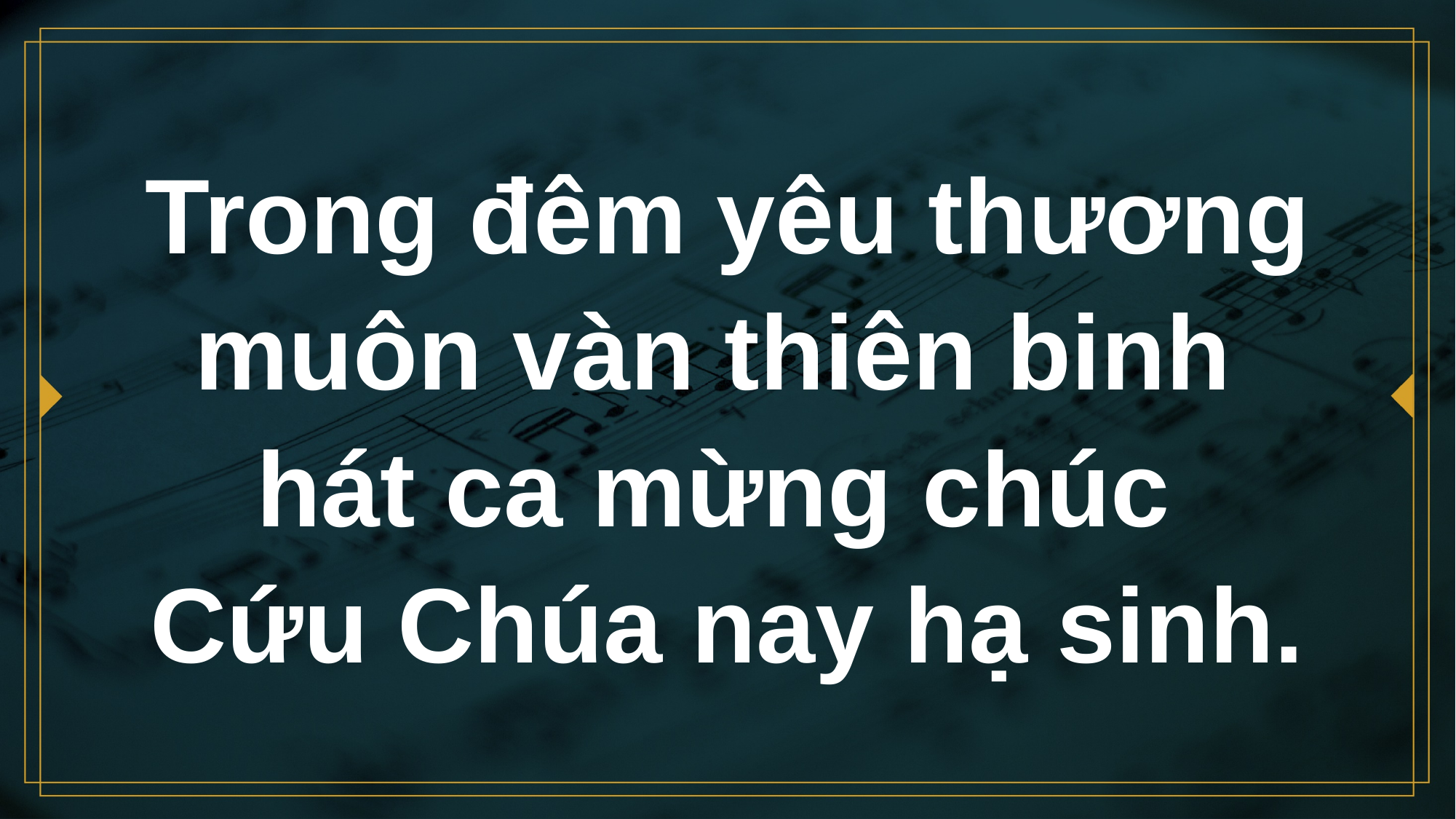

# Trong đêm yêu thương muôn vàn thiên binh hát ca mừng chúc Cứu Chúa nay hạ sinh.